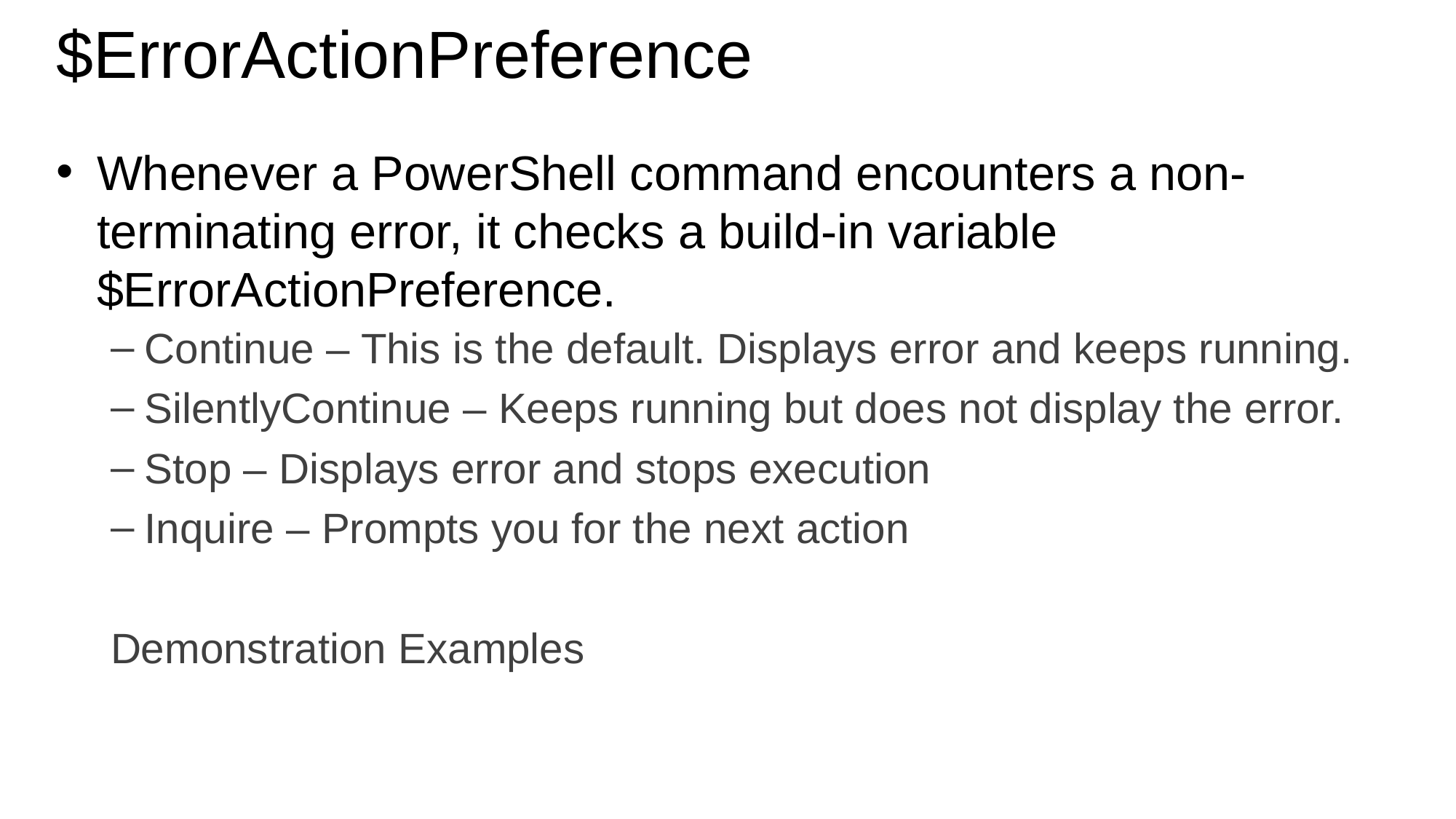

# $ErrorActionPreference
Whenever a PowerShell command encounters a non-terminating error, it checks a build-in variable $ErrorActionPreference.
Continue – This is the default. Displays error and keeps running.
SilentlyContinue – Keeps running but does not display the error.
Stop – Displays error and stops execution
Inquire – Prompts you for the next action

Demonstration Examples